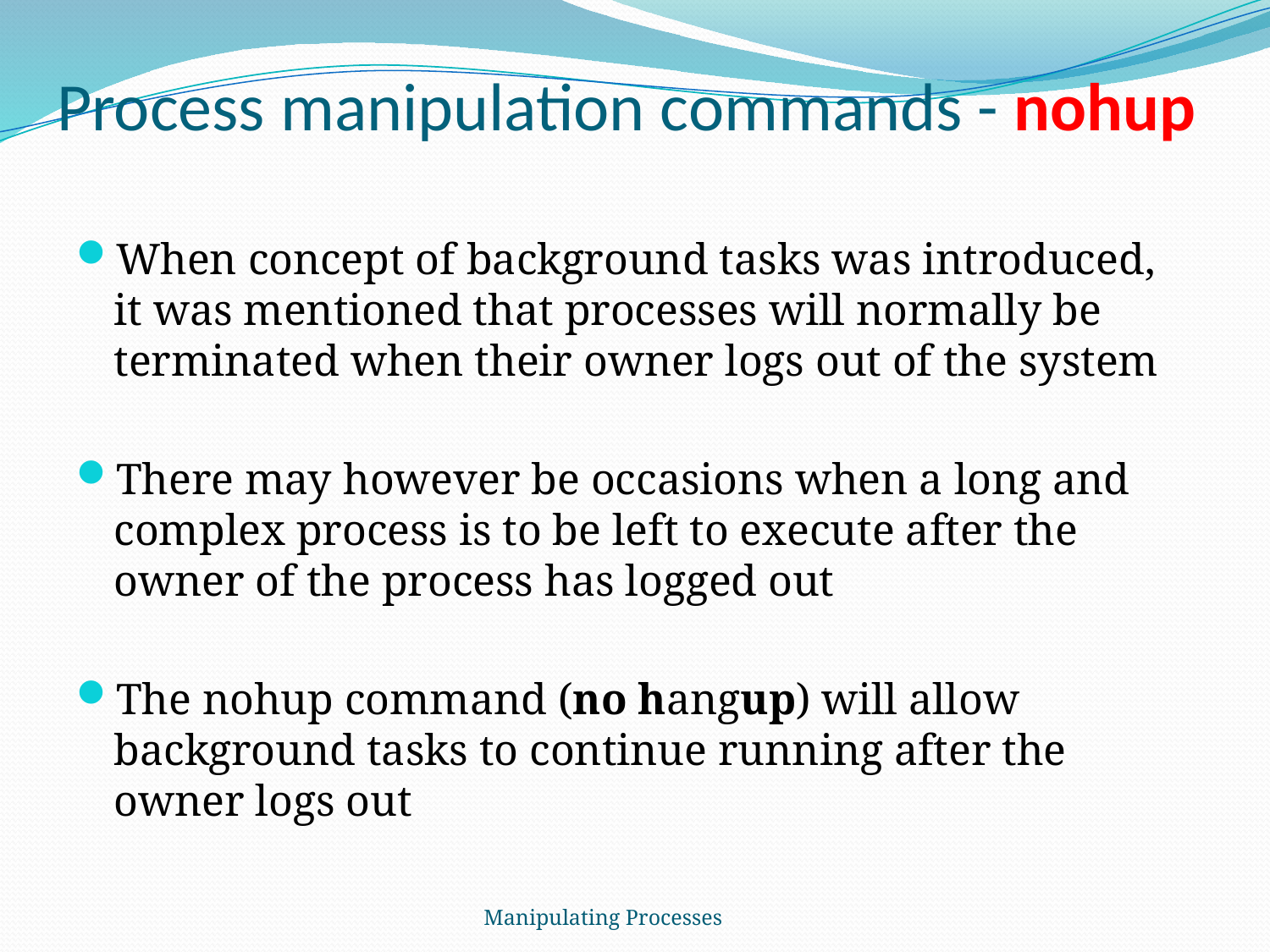

# Process manipulation commands - nohup
When concept of background tasks was introduced, it was mentioned that processes will normally be terminated when their owner logs out of the system

There may however be occasions when a long and complex process is to be left to execute after the owner of the process has logged out

The nohup command (no hangup) will allow background tasks to continue running after the owner logs out
Manipulating Processes